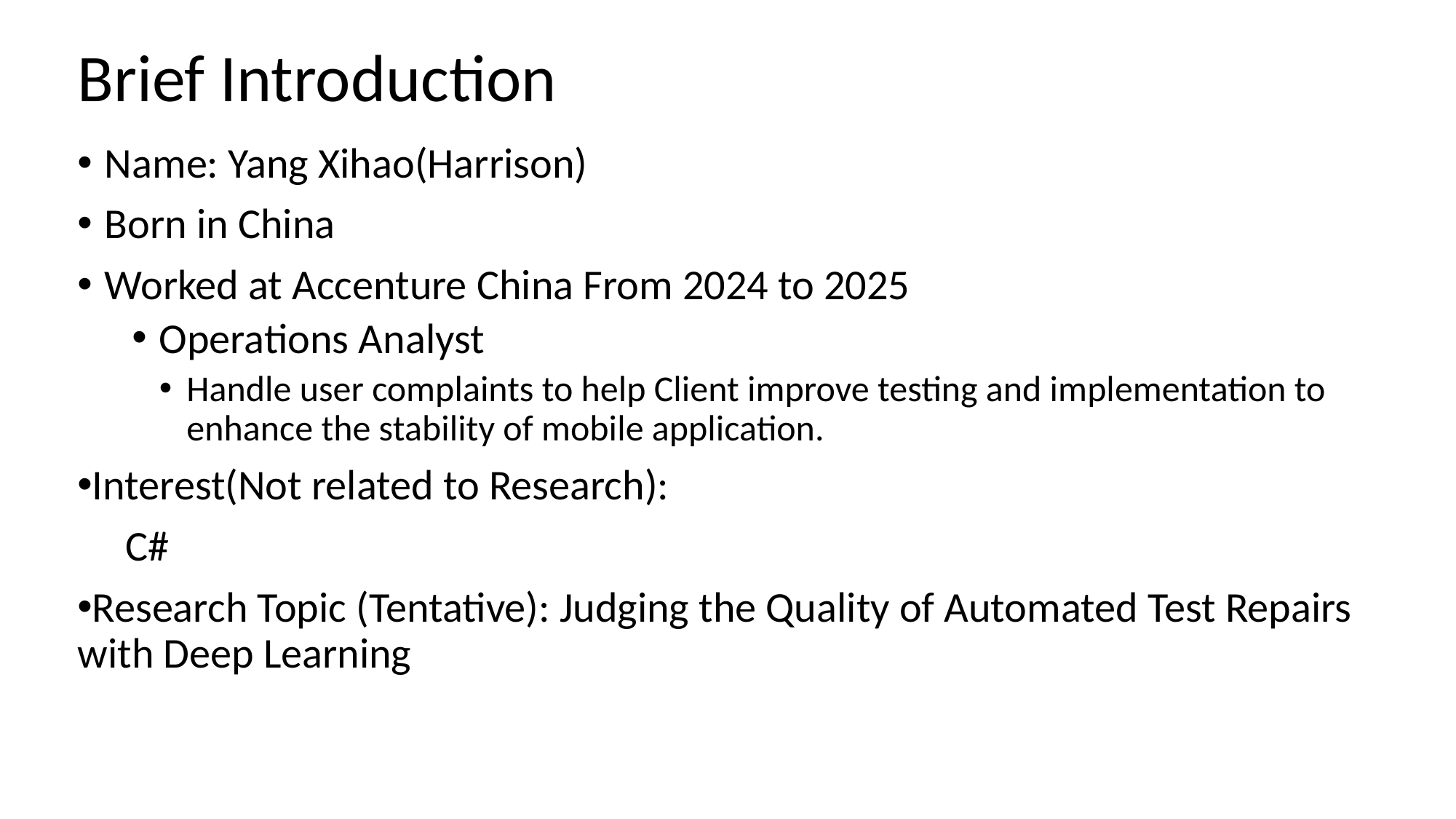

# Brief Introduction
Name: Yang Xihao(Harrison)
Born in China
Worked at Accenture China From 2024 to 2025
Operations Analyst
Handle user complaints to help Client improve testing and implementation to enhance the stability of mobile application.
Interest(Not related to Research):
     C#
Research Topic (Tentative): Judging the Quality of Automated Test Repairs with Deep Learning